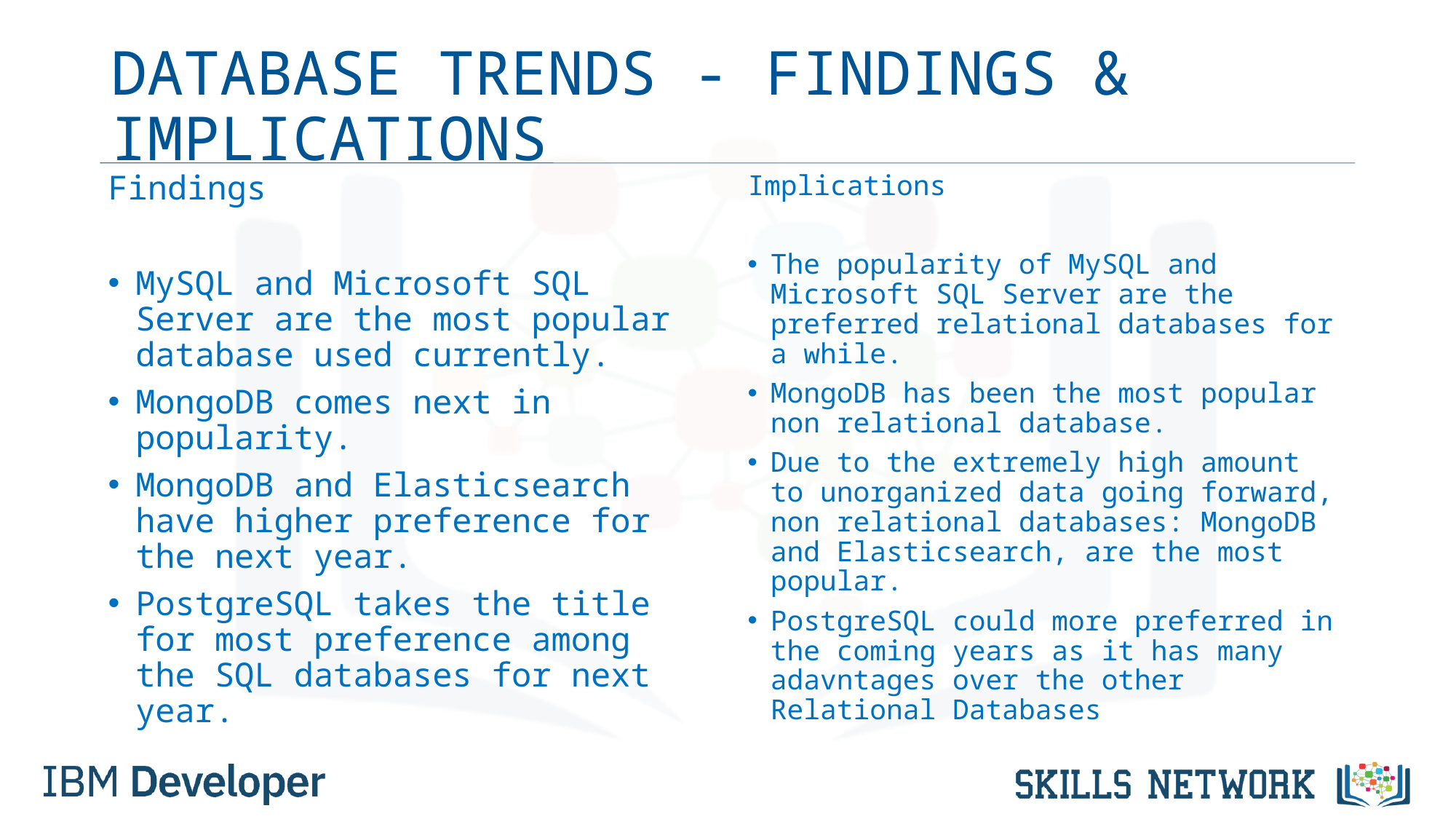

# DATABASE TRENDS - FINDINGS & IMPLICATIONS
Findings

MySQL and Microsoft SQL Server are the most popular database used currently.
MongoDB comes next in popularity.
MongoDB and Elasticsearch have higher preference for the next year.
PostgreSQL takes the title for most preference among the SQL databases for next year.
Implications

The popularity of MySQL and Microsoft SQL Server are the preferred relational databases for a while.
MongoDB has been the most popular non relational database.
Due to the extremely high amount to unorganized data going forward, non relational databases: MongoDB and Elasticsearch, are the most popular.
PostgreSQL could more preferred in the coming years as it has many adavntages over the other Relational Databases